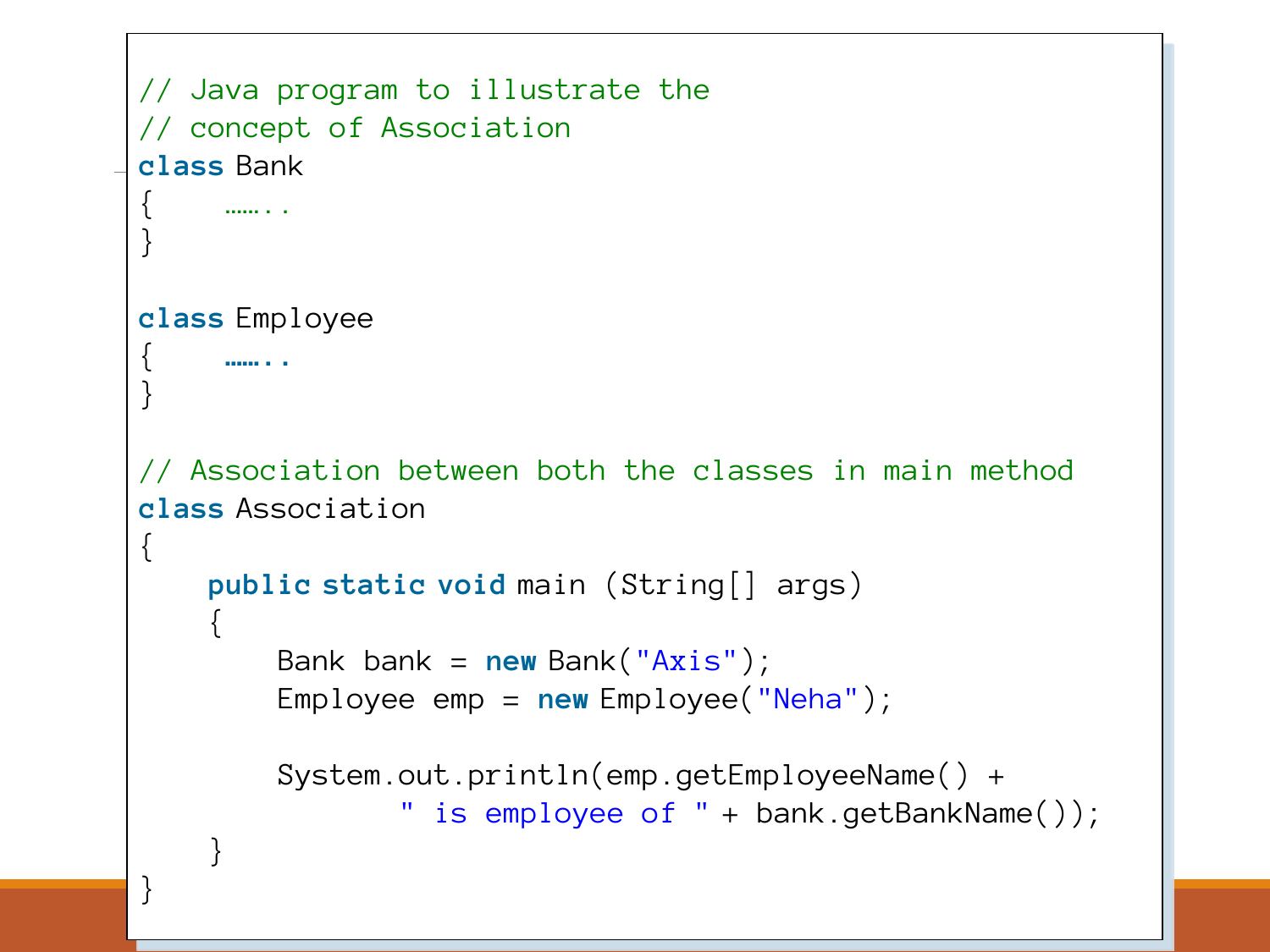

// Java program to illustrate the
// concept of Association
class Bank
{    ……..
}

class Employee
{    ……..
}

// Association between both the classes in main method
class Association
{
    public static void main (String[] args)
    {
        Bank bank = new Bank("Axis");
        Employee emp = new Employee("Neha");

        System.out.println(emp.getEmployeeName() +
               " is employee of " + bank.getBankName());
    }
}